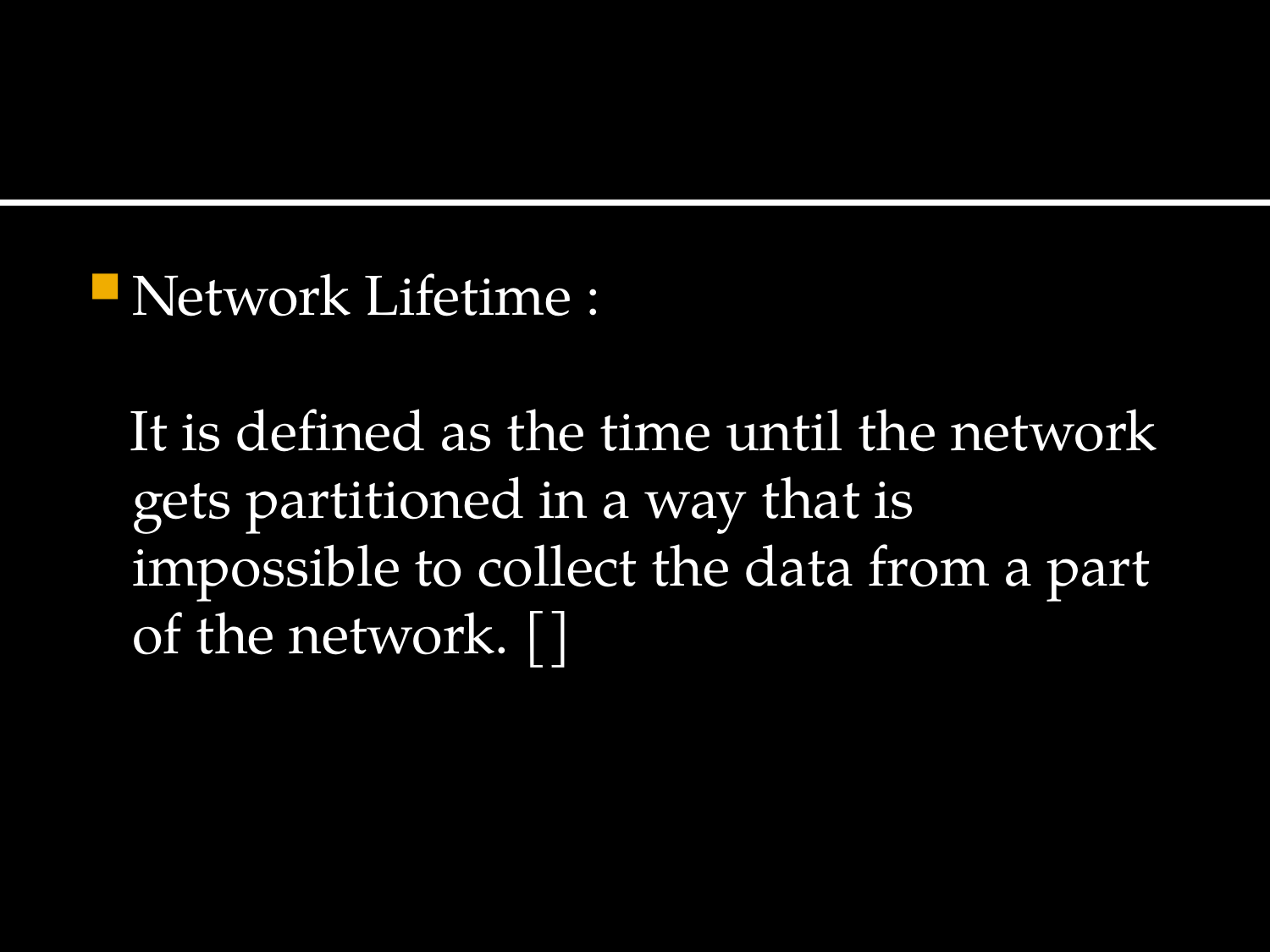

#
Network Lifetime :

   It is defined as the time until the network gets partitioned in a way that is impossible to collect the data from a part of the network. []